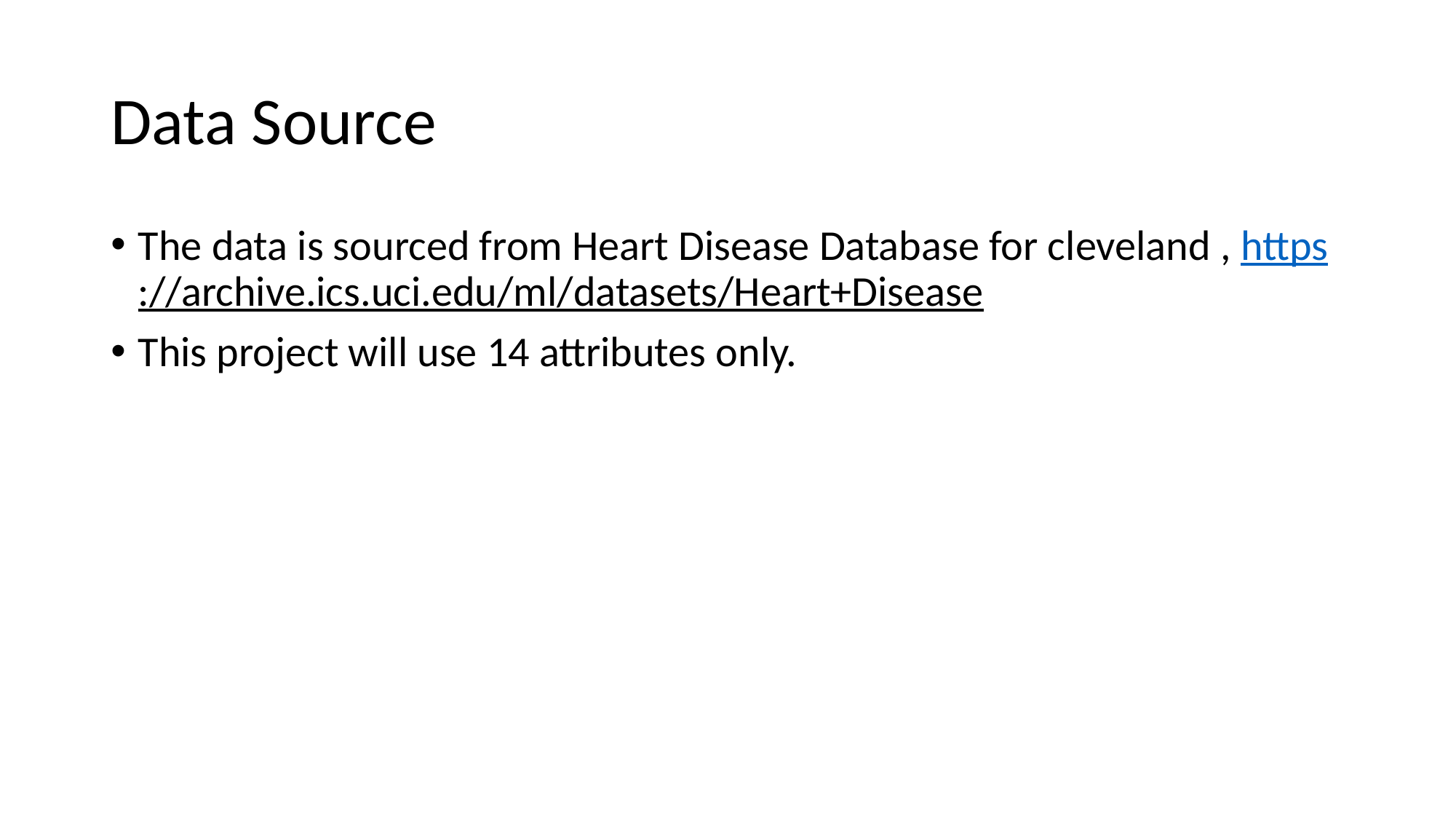

# Data Source
The data is sourced from Heart Disease Database for cleveland , https://archive.ics.uci.edu/ml/datasets/Heart+Disease
This project will use 14 attributes only.